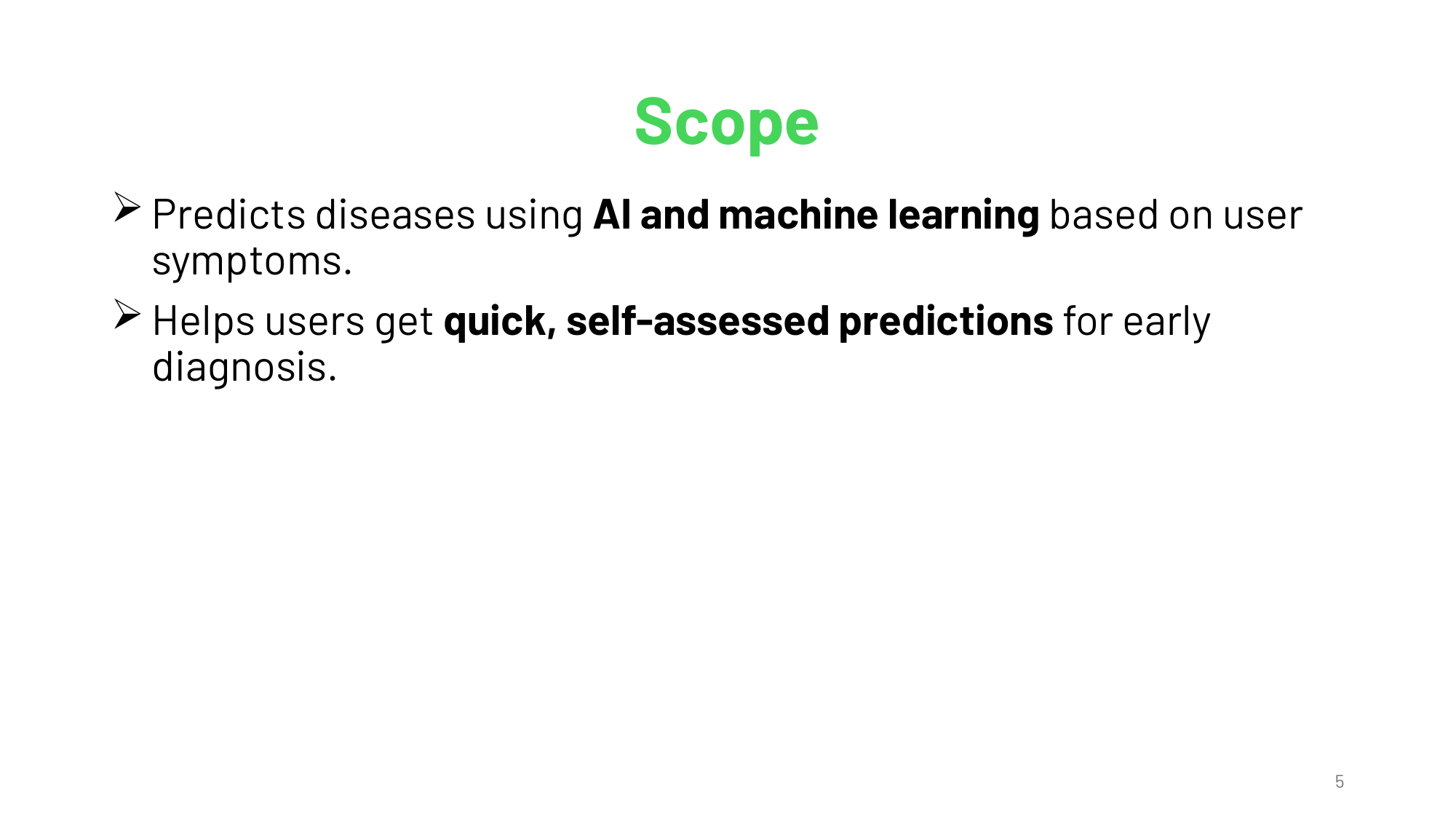

# Scope
Predicts diseases using AI and machine learning based on user symptoms.
Helps users get quick, self-assessed predictions for early diagnosis.
5